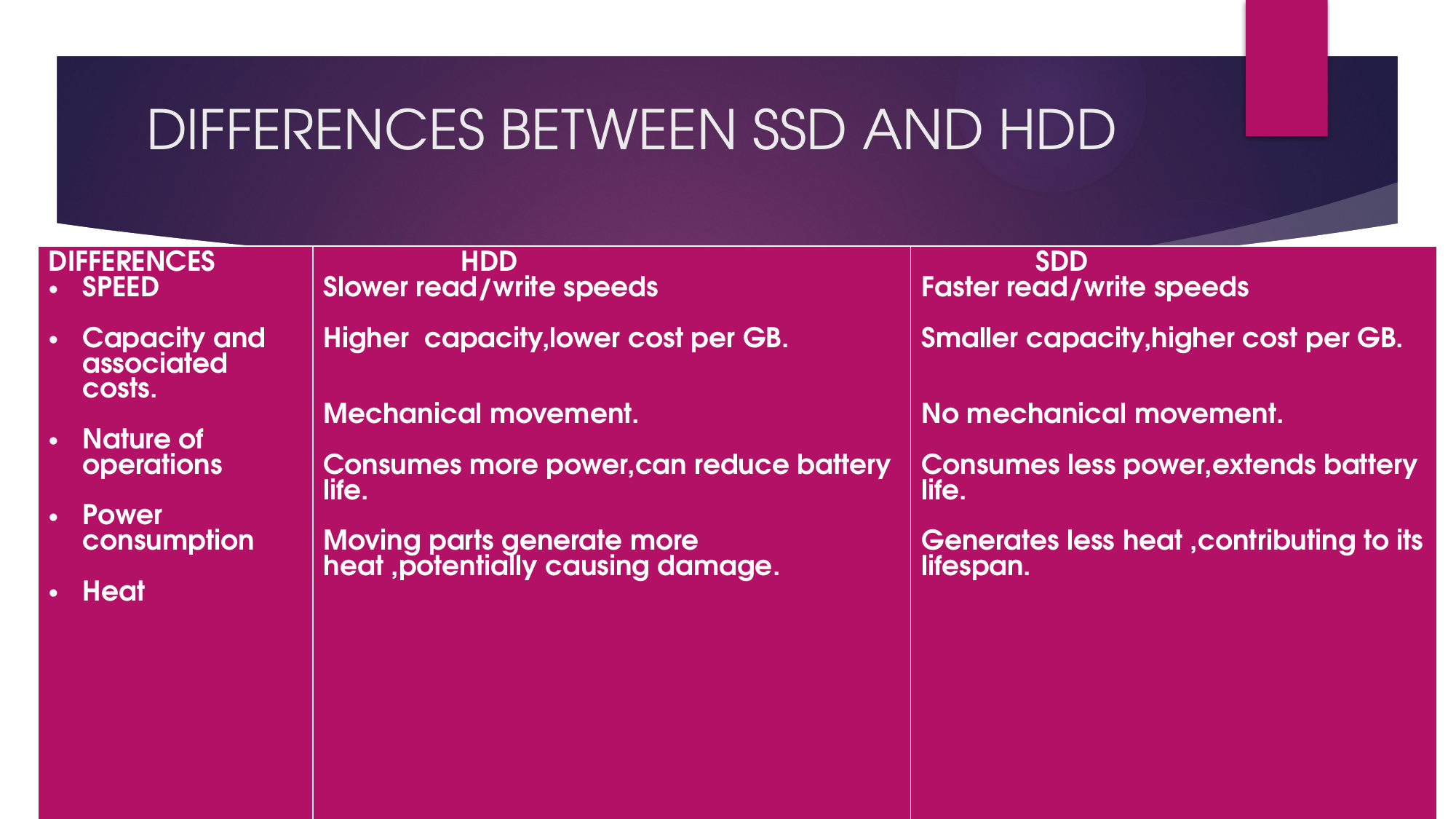

# DIFFERENCES BETWEEN SSD AND HDD
| DIFFERENCES SPEED Capacity and associated costs. Nature of operations Power consumption Heat | HDD Slower read/write speeds Higher capacity,lower cost per GB. Mechanical movement. Consumes more power,can reduce battery life. Moving parts generate more heat ,potentially causing damage. | SDD Faster read/write speeds Smaller capacity,higher cost per GB. No mechanical movement. Consumes less power,extends battery life. Generates less heat ,contributing to its lifespan. |
| --- | --- | --- |